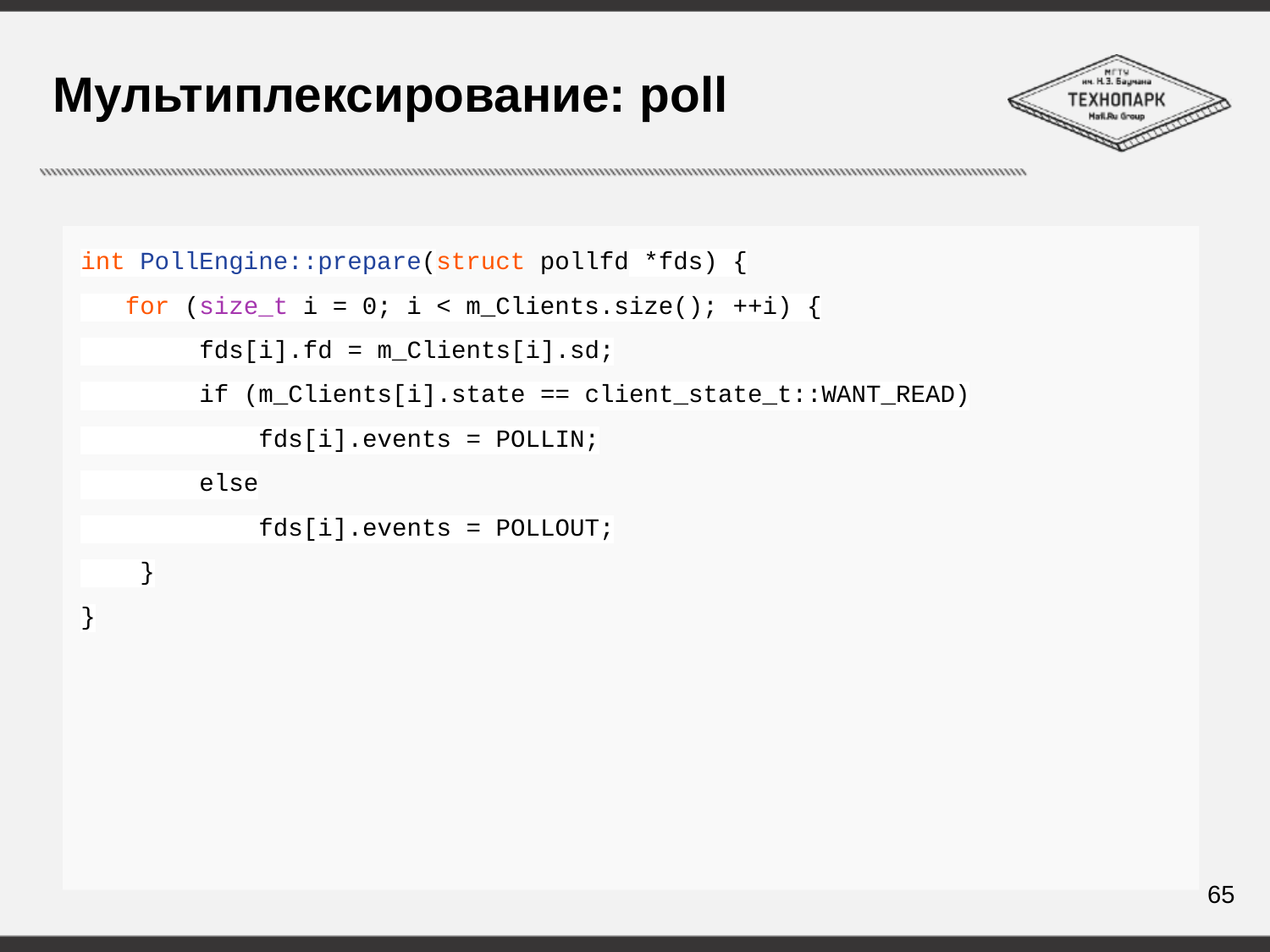

# Мультиплексирование: poll
int PollEngine::prepare(struct pollfd *fds) {
   for (size_t i = 0; i < m_Clients.size(); ++i) {
        fds[i].fd = m_Clients[i].sd;
        if (m_Clients[i].state == client_state_t::WANT_READ)
            fds[i].events = POLLIN;
        else
            fds[i].events = POLLOUT;
    }
}
65